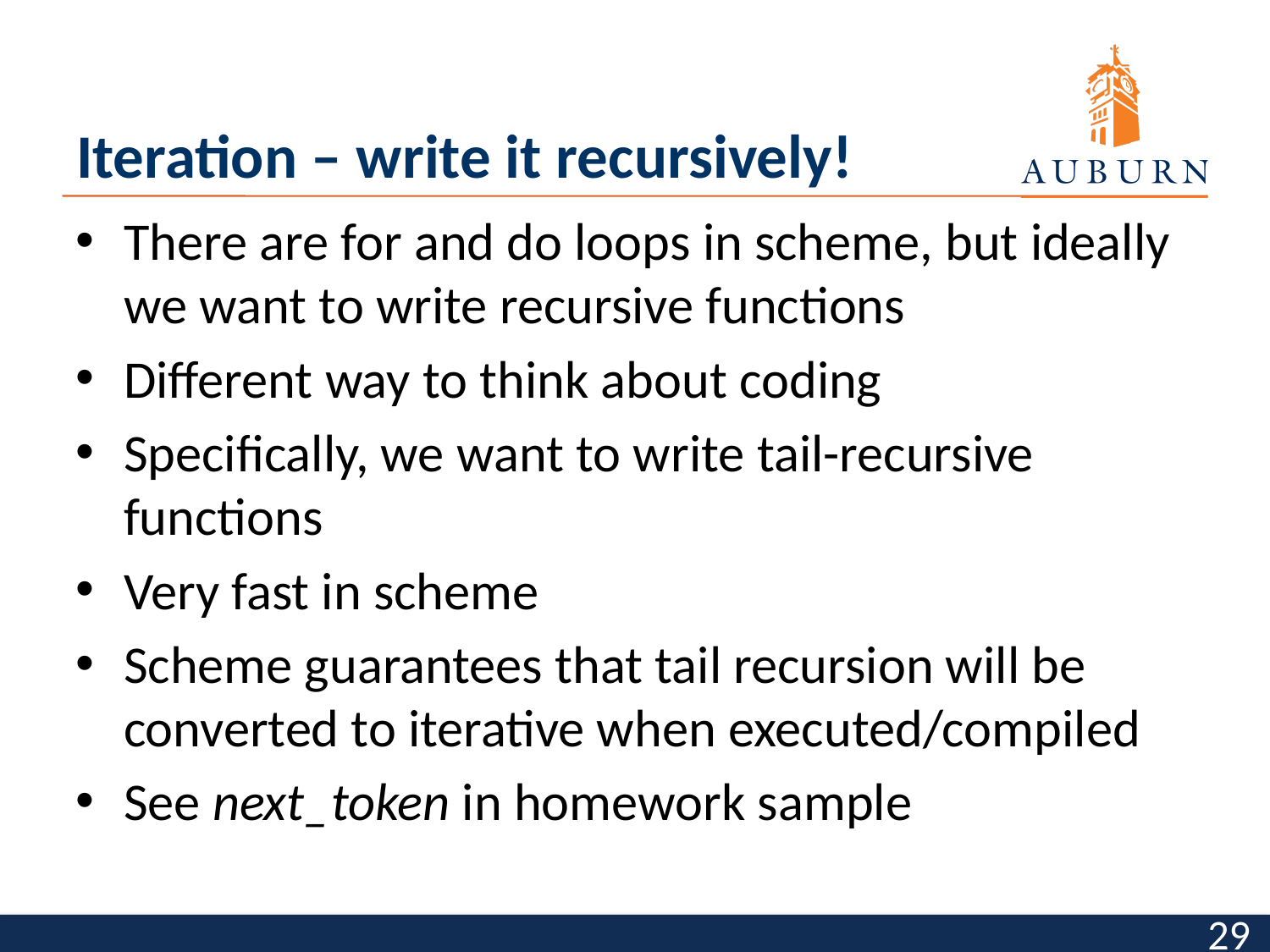

# Iteration – write it recursively!
There are for and do loops in scheme, but ideally we want to write recursive functions
Different way to think about coding
Specifically, we want to write tail-recursive functions
Very fast in scheme
Scheme guarantees that tail recursion will be converted to iterative when executed/compiled
See next_token in homework sample
29